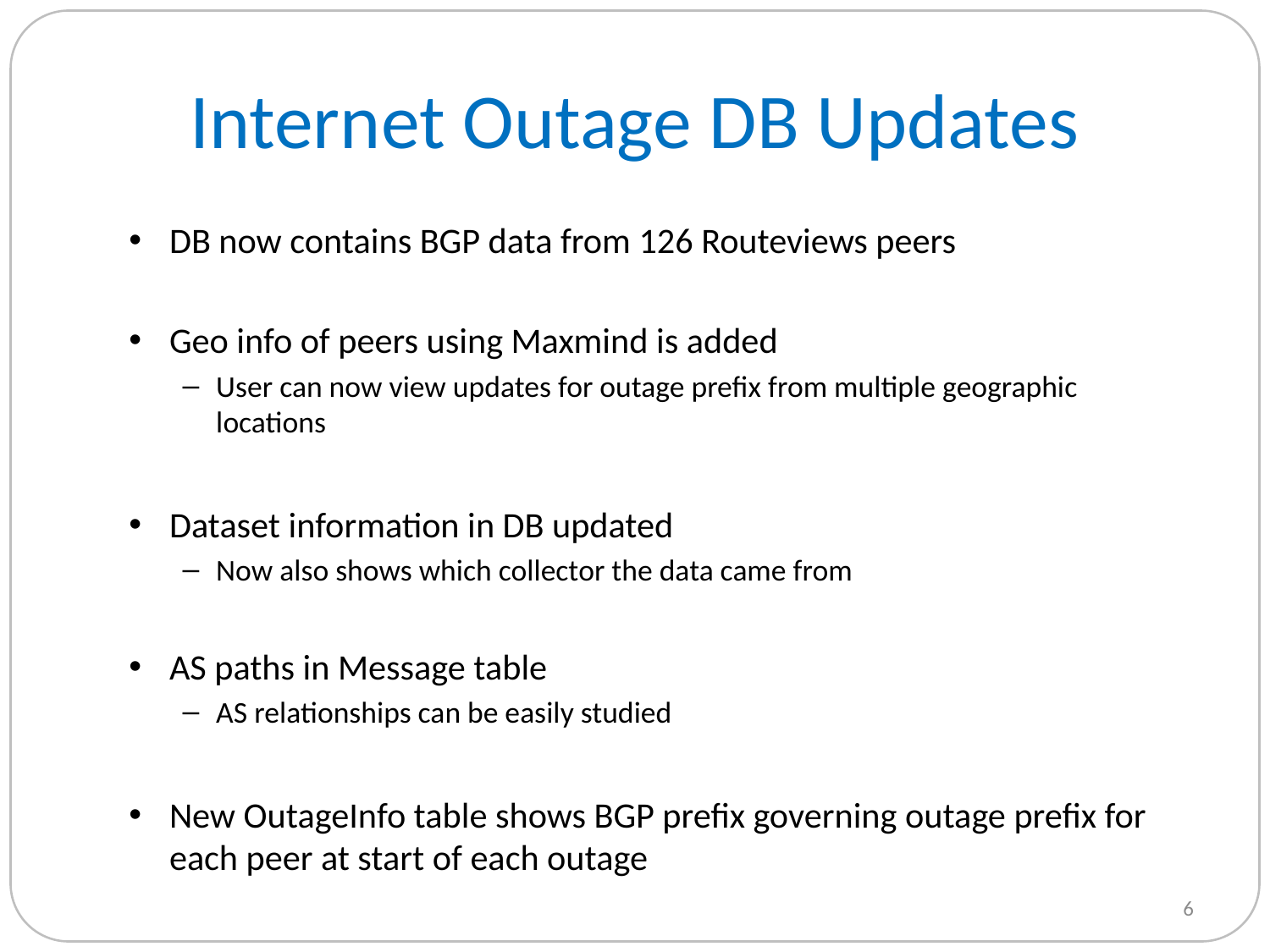

# Internet Outage DB Updates
DB now contains BGP data from 126 Routeviews peers

Geo info of peers using Maxmind is added
User can now view updates for outage prefix from multiple geographic locations

Dataset information in DB updated
Now also shows which collector the data came from

AS paths in Message table
AS relationships can be easily studied

New OutageInfo table shows BGP prefix governing outage prefix for each peer at start of each outage
6